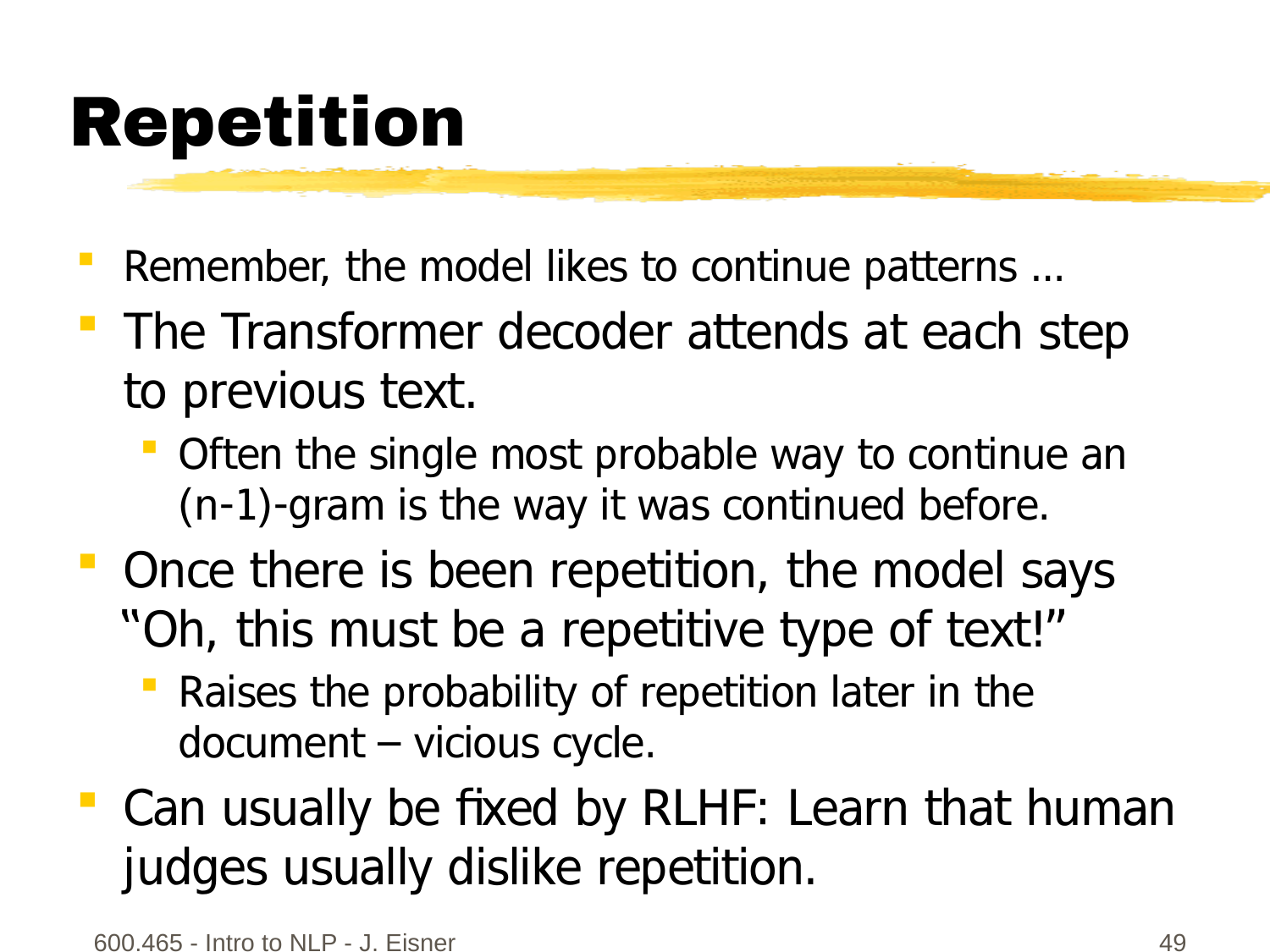

# Repetition
Remember, the model likes to continue patterns …
The Transformer decoder attends at each step to previous text.
Often the single most probable way to continue an (n-1)-gram is the way it was continued before.
Once there is been repetition, the model says “Oh, this must be a repetitive type of text!”
Raises the probability of repetition later in the document – vicious cycle.
Can usually be fixed by RLHF: Learn that human judges usually dislike repetition.
600.465 - Intro to NLP - J. Eisner
49